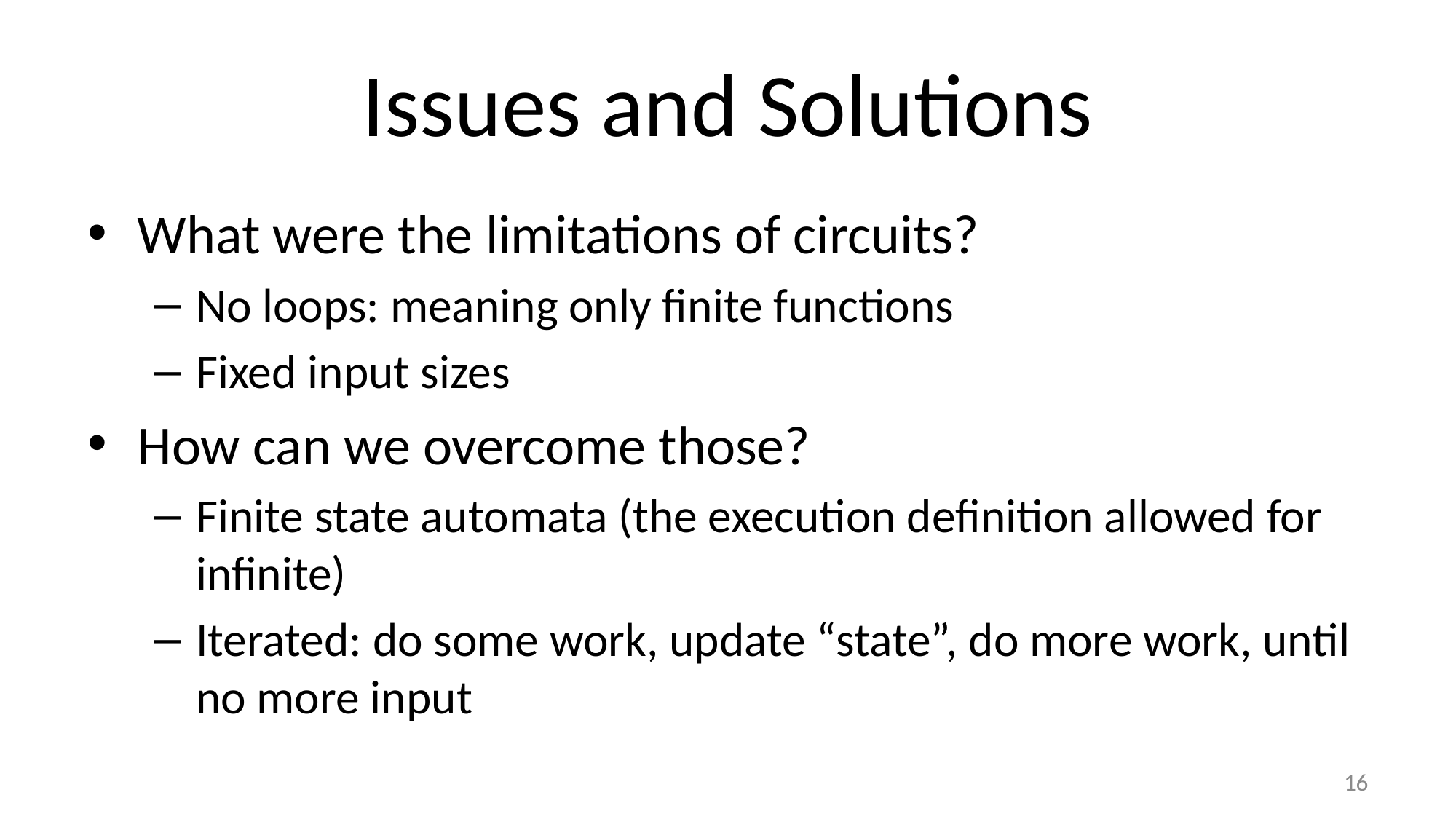

# Issues and Solutions
What were the limitations of circuits?
No loops: meaning only finite functions
Fixed input sizes
How can we overcome those?
Finite state automata (the execution definition allowed for infinite)
Iterated: do some work, update “state”, do more work, until no more input
16